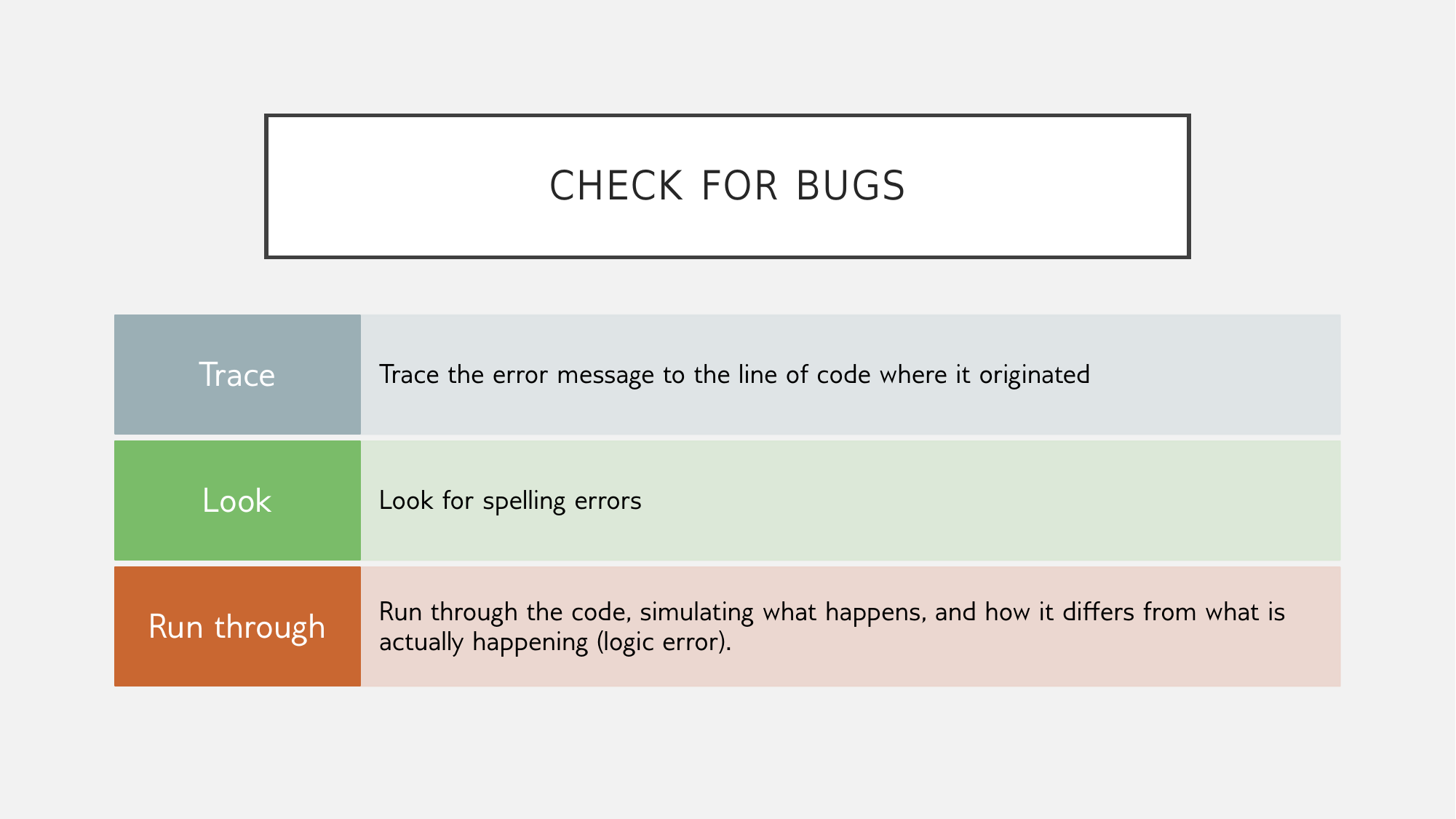

# Check for bugs
Trace the error message to the line of code where it originated
Trace
Look for spelling errors
Look
Run through the code, simulating what happens, and how it differs from what is actually happening (logic error).
Run through